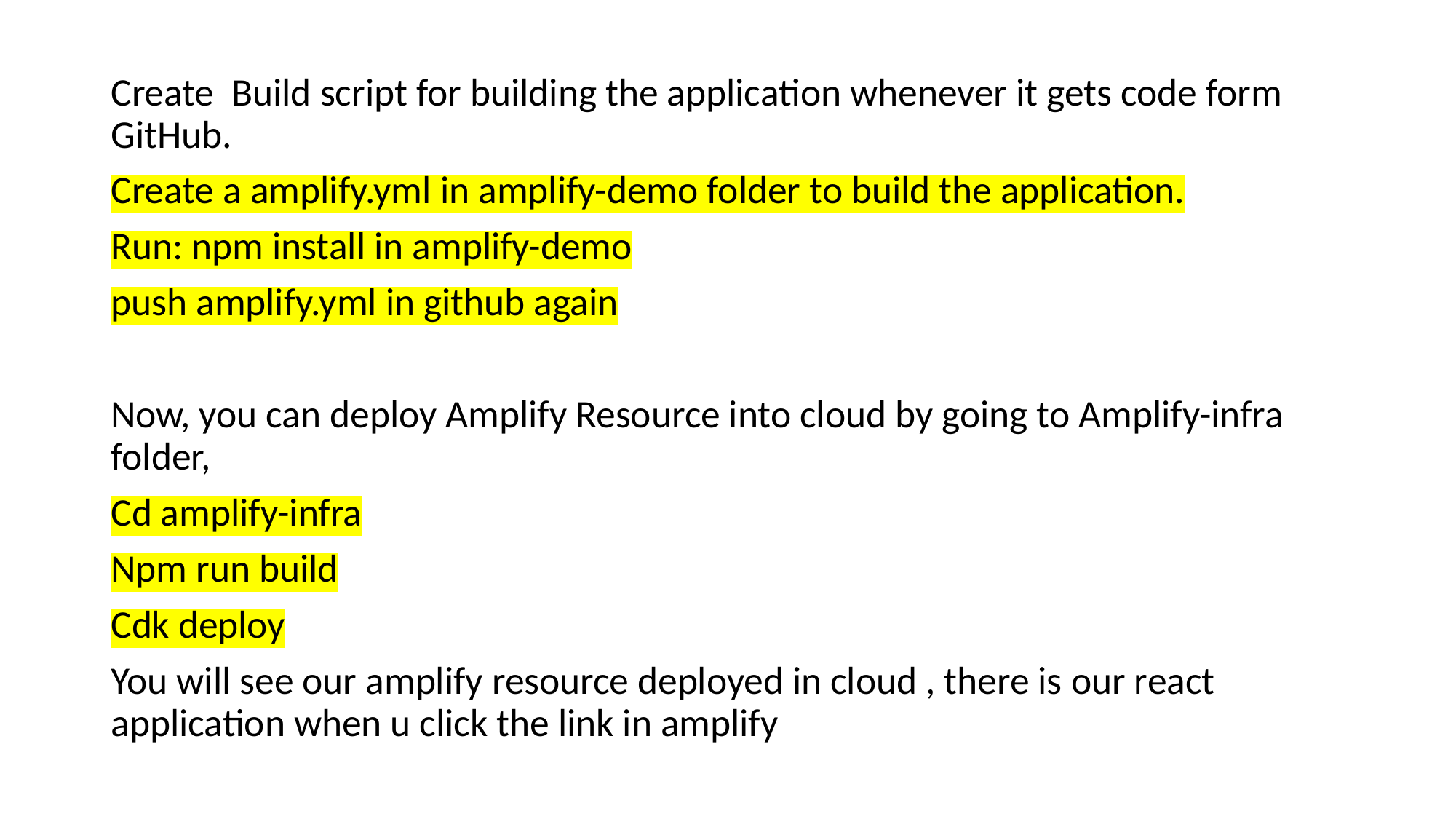

Create  Build script for building the application whenever it gets code form GitHub.
Create a amplify.yml in amplify-demo folder to build the application.
Run: npm install in amplify-demo
push amplify.yml in github again

Now, you can deploy Amplify Resource into cloud by going to Amplify-infra folder,
Cd amplify-infra
Npm run build
Cdk deploy
You will see our amplify resource deployed in cloud , there is our react application when u click the link in amplify